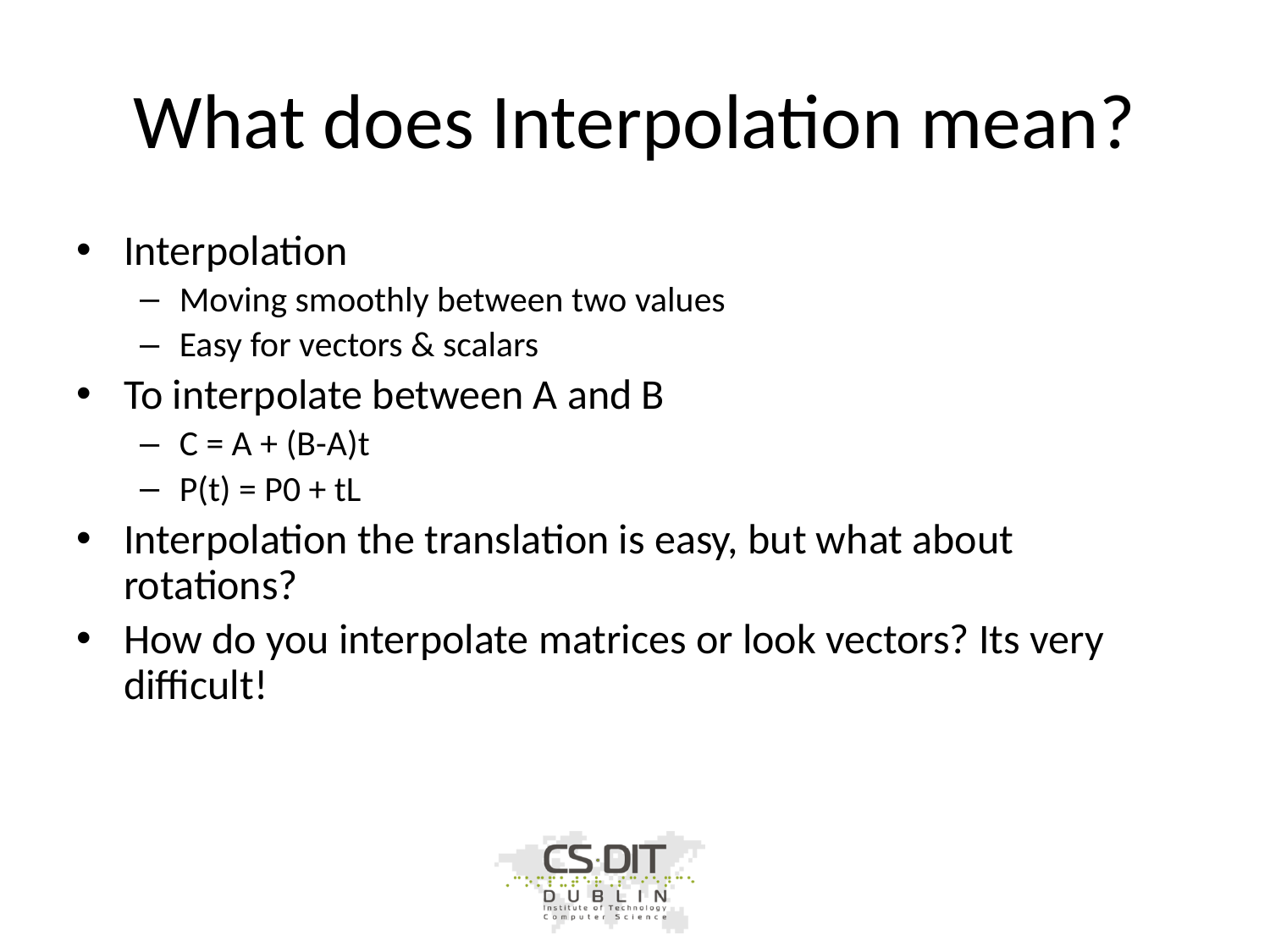

# What does Interpolation mean?
Interpolation
Moving smoothly between two values
Easy for vectors & scalars
To interpolate between A and B
C = A + (B-A)t
P(t) = P0 + tL
Interpolation the translation is easy, but what about rotations?
How do you interpolate matrices or look vectors? Its very difficult!